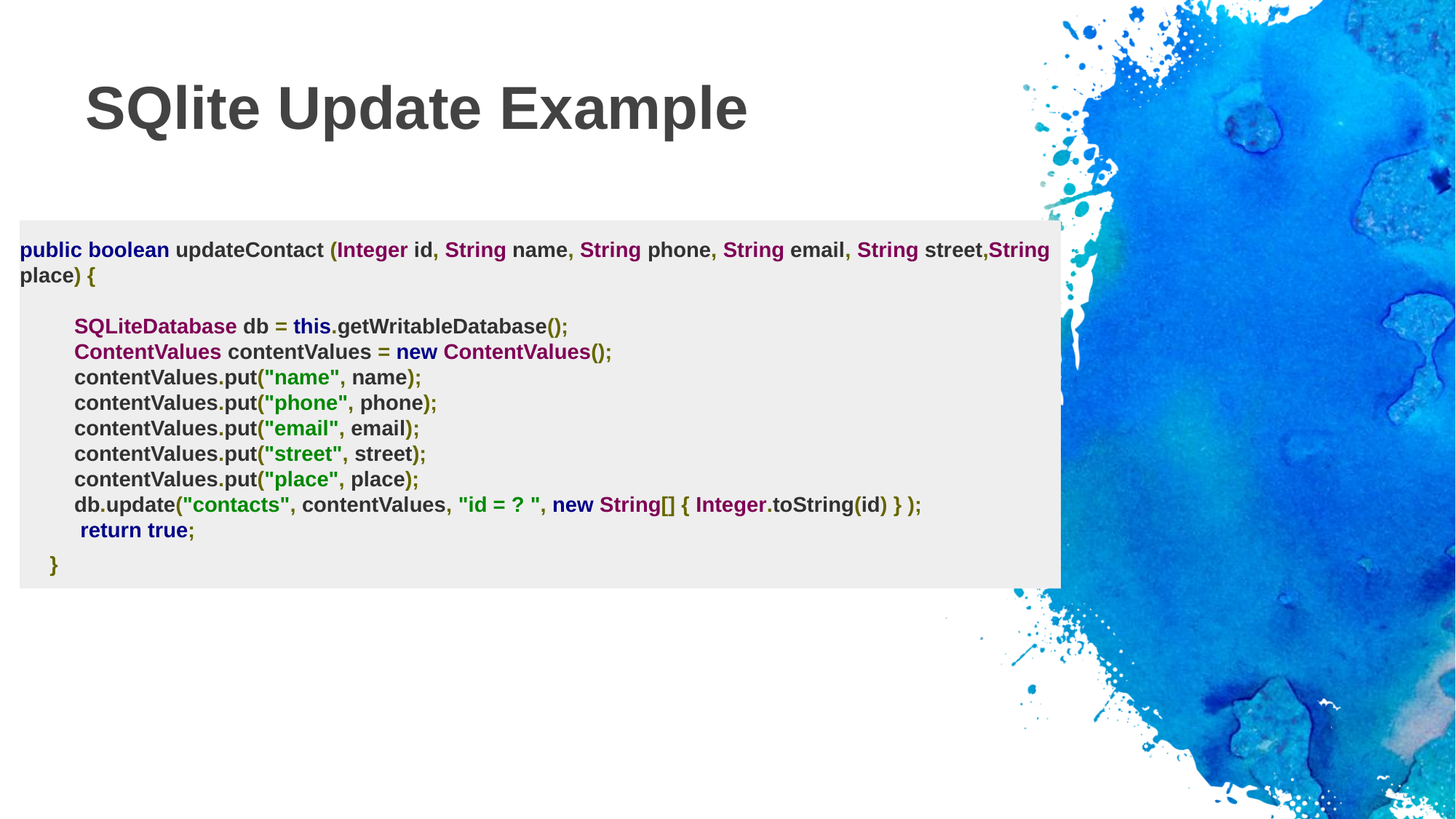

# SQlite Update Example
public boolean updateContact (Integer id, String name, String phone, String email, String street,String place) {

SQLiteDatabase db = this.getWritableDatabase();
ContentValues contentValues = new ContentValues();
contentValues.put("name", name);
contentValues.put("phone", phone);
contentValues.put("email", email);
contentValues.put("street", street);
contentValues.put("place", place);
db.update("contacts", contentValues, "id = ? ", new String[] { Integer.toString(id) } );
 return true;
     }